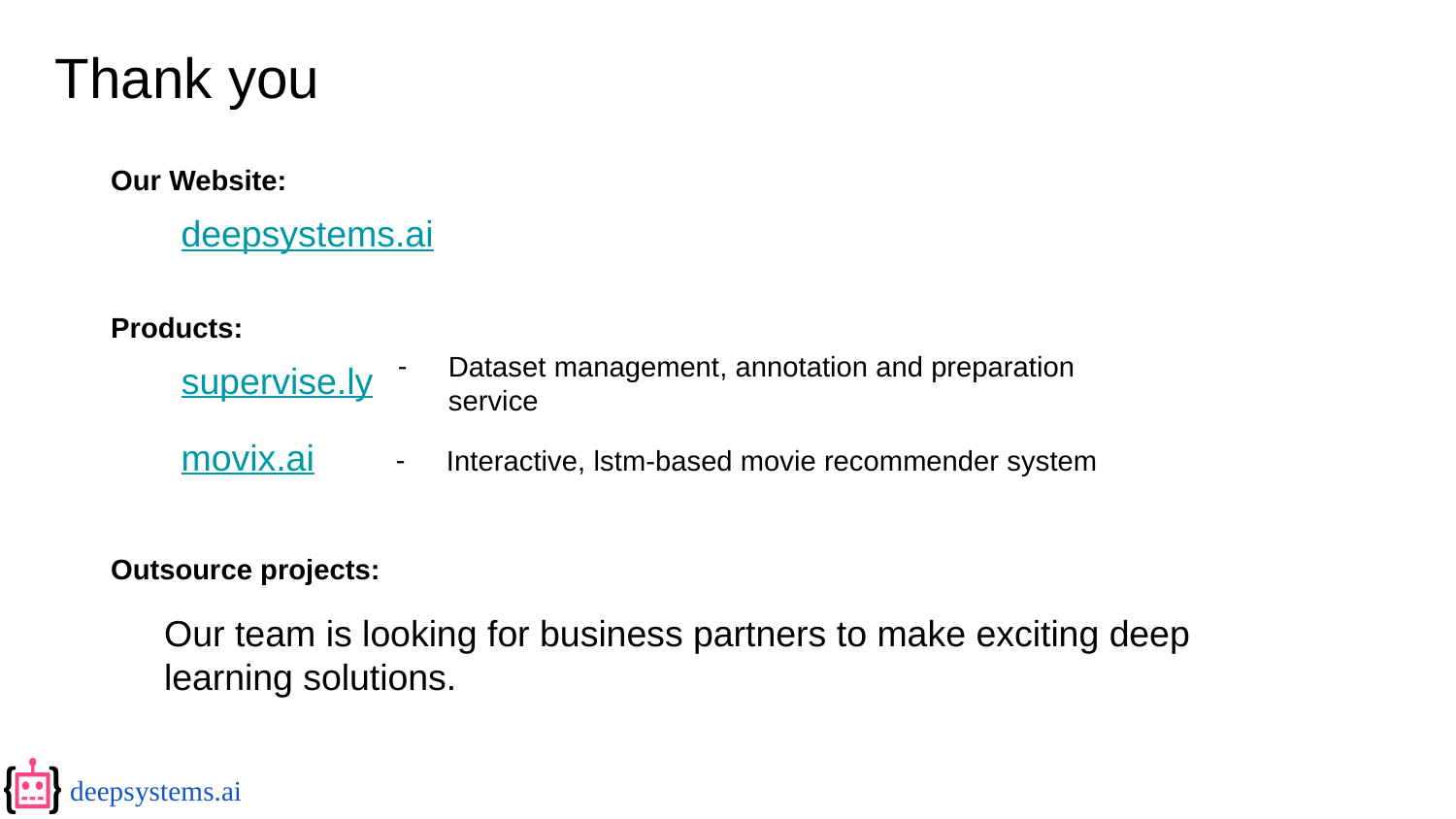

Thank you
Our Website:
deepsystems.ai
Products:
Dataset management, annotation and preparation service
supervise.ly
Interactive, lstm-based movie recommender system
movix.ai
Outsource projects:
Our team is looking for business partners to make exciting deep learning solutions.
15